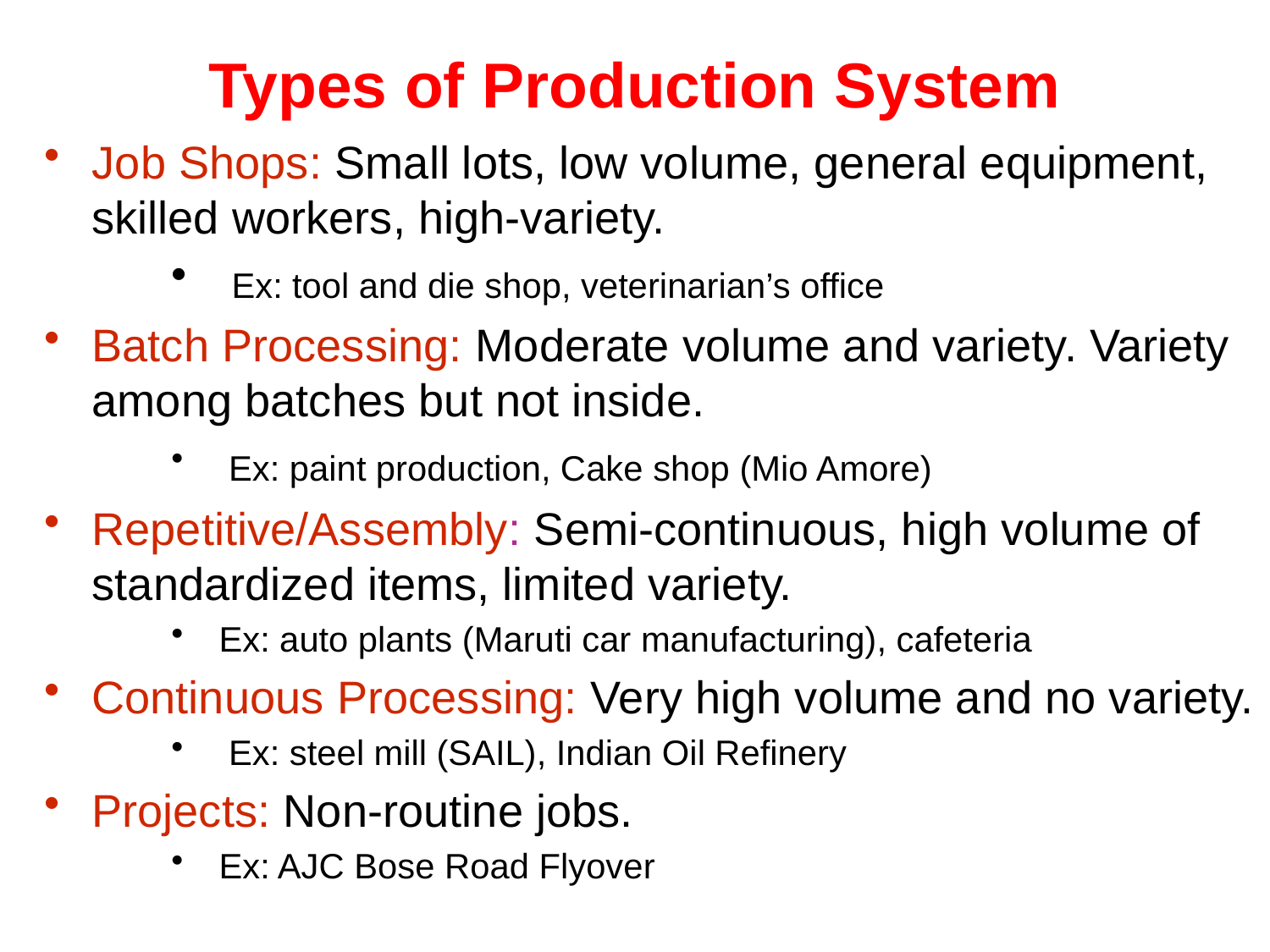

Types of Production System
Job Shops: Small lots, low volume, general equipment, skilled workers, high-variety.
 Ex: tool and die shop, veterinarian’s office
Batch Processing: Moderate volume and variety. Variety among batches but not inside.
 Ex: paint production, Cake shop (Mio Amore)
Repetitive/Assembly: Semi-continuous, high volume of standardized items, limited variety.
Ex: auto plants (Maruti car manufacturing), cafeteria
Continuous Processing: Very high volume and no variety.
 Ex: steel mill (SAIL), Indian Oil Refinery
Projects: Non-routine jobs.
Ex: AJC Bose Road Flyover